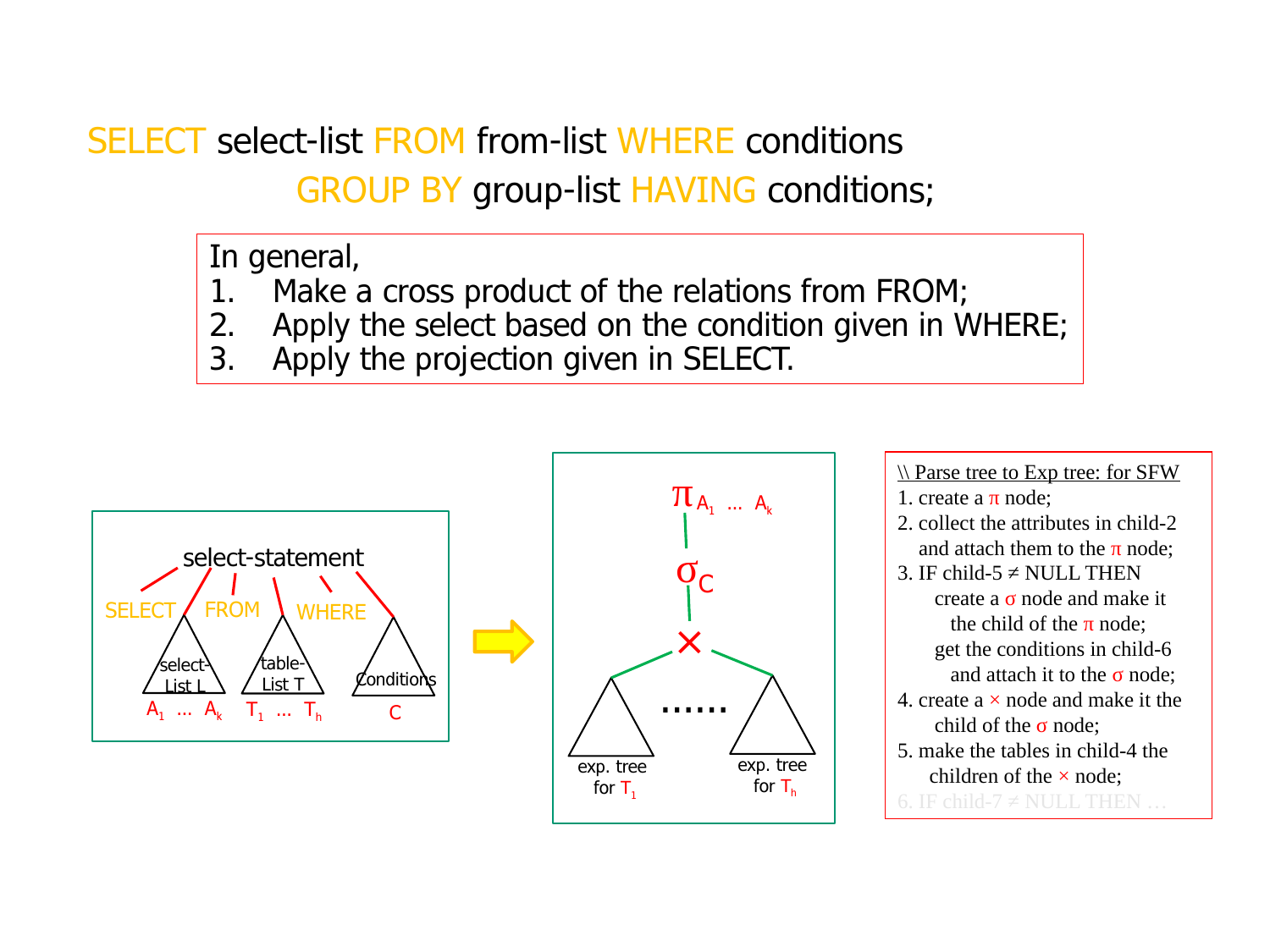

SELECT select-list FROM from-list WHERE conditions
                   GROUP BY group-list HAVING conditions;

In general,
Make a cross product of the relations from FROM;
Apply the select based on the condition given in WHERE;
Apply the projection given in SELECT.
\\ Parse tree to Exp tree: for SFW
1. create a π node;
2. collect the attributes in child-2
    and attach them to the π node;
3. IF child-5 ≠ NULL THEN
       create a σ node and make it
          the child of the π node;
       get the conditions in child-6
          and attach it to the σ node;
4. create a × node and make it the
       child of the σ node;
5. make the tables in child-4 the
      children of the × node;
6. IF child-7 ≠ NULL THEN …

π
A1  …  Ak
σC
×
……

exp. tree
for Th
exp. tree
for T1

select-statement
FROM
SELECT
WHERE

table-
List T
select-
List L
Conditions
A1  …  Ak
T1  …  Th
C